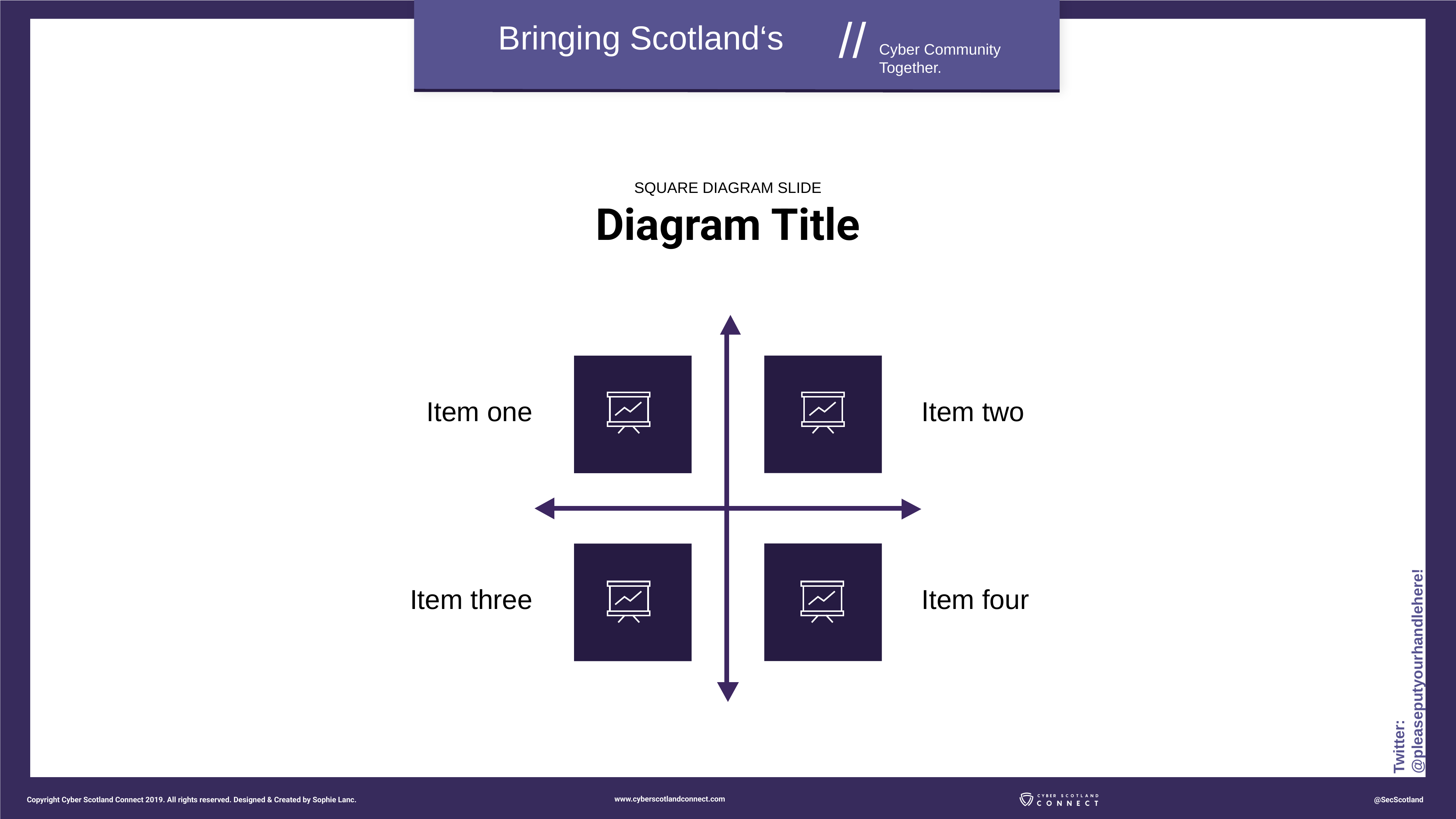

SQUARE DIAGRAM SLIDE
Diagram Title

Item one
Item two

Item four
Item three

Twitter: @pleaseputyourhandlehere!